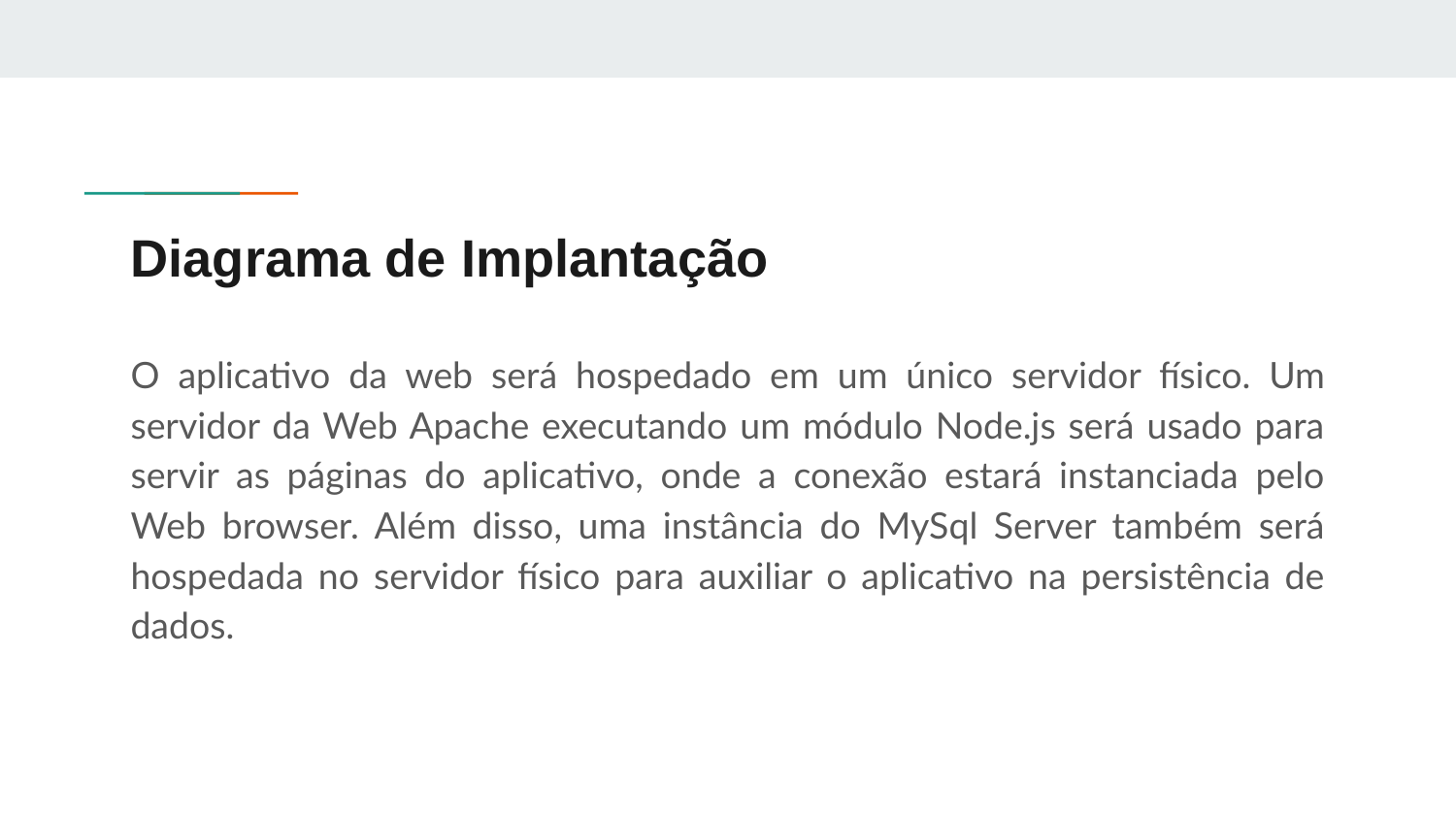

# Diagrama de Implantação
O aplicativo da web será hospedado em um único servidor físico. Um servidor da Web Apache executando um módulo Node.js será usado para servir as páginas do aplicativo, onde a conexão estará instanciada pelo Web browser. Além disso, uma instância do MySql Server também será hospedada no servidor físico para auxiliar o aplicativo na persistência de dados.